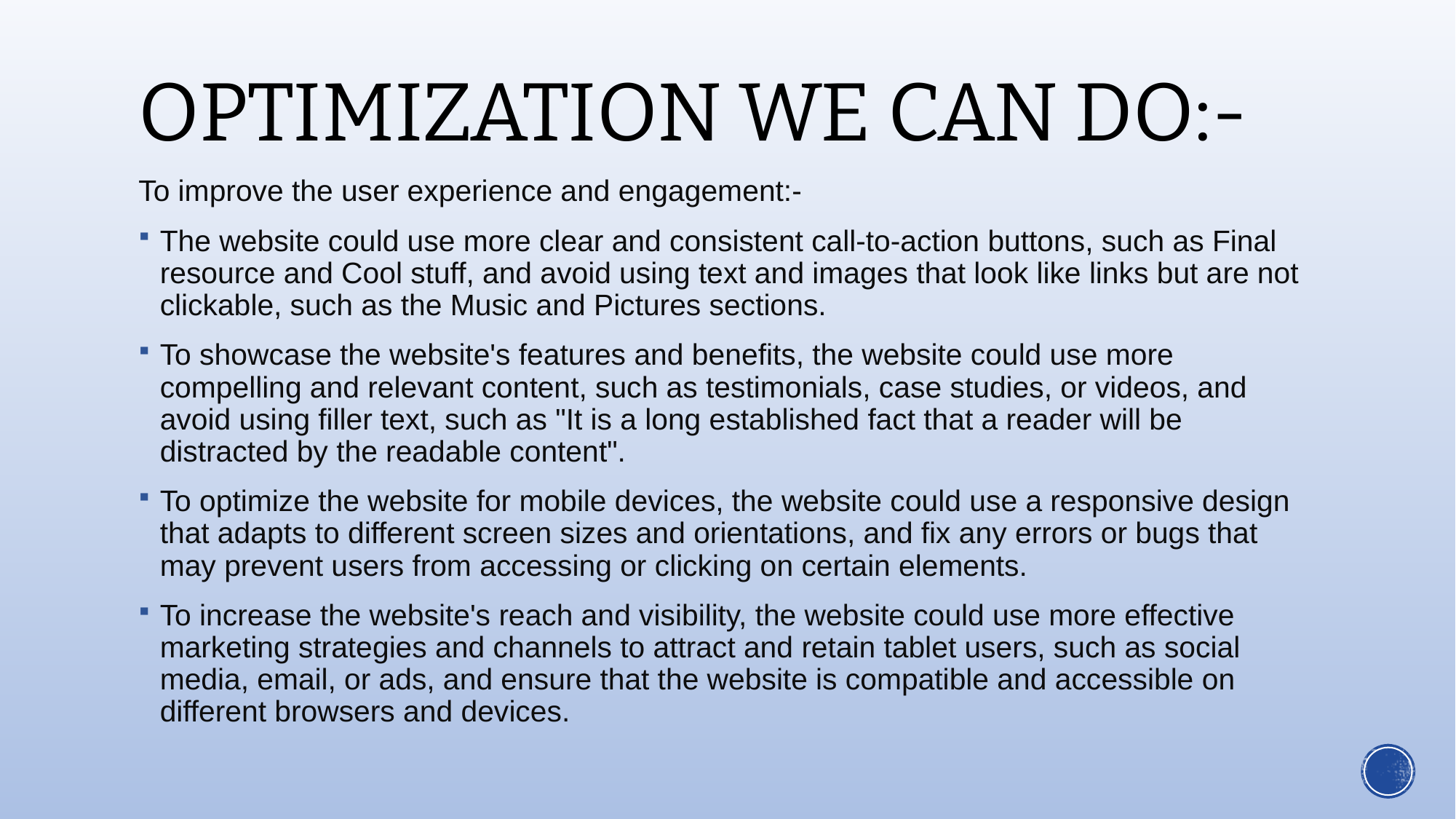

# Optimization we Can do:-
To improve the user experience and engagement:-
The website could use more clear and consistent call-to-action buttons, such as Final resource and Cool stuff, and avoid using text and images that look like links but are not clickable, such as the Music and Pictures sections.
To showcase the website's features and benefits, the website could use more compelling and relevant content, such as testimonials, case studies, or videos, and avoid using filler text, such as "It is a long established fact that a reader will be distracted by the readable content".
To optimize the website for mobile devices, the website could use a responsive design that adapts to different screen sizes and orientations, and fix any errors or bugs that may prevent users from accessing or clicking on certain elements.
To increase the website's reach and visibility, the website could use more effective marketing strategies and channels to attract and retain tablet users, such as social media, email, or ads, and ensure that the website is compatible and accessible on different browsers and devices.